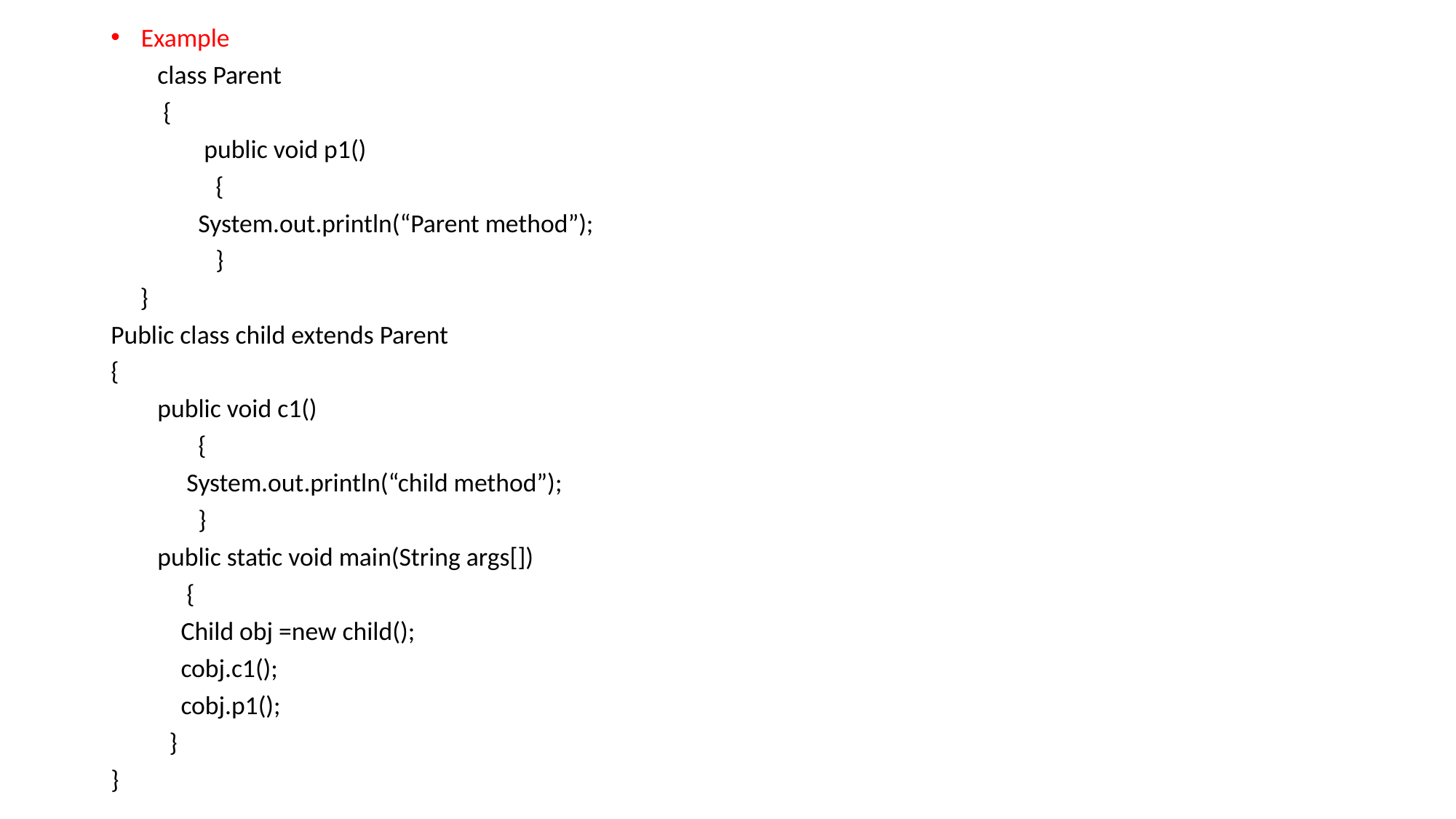

Example
        class Parent
         {
                public void p1()
                  {
               System.out.println(“Parent method”);
                  }
     }
Public class child extends Parent
{
        public void c1()
               {
             System.out.println(“child method”);
               }
        public static void main(String args[])
             {
            Child obj =new child();
            cobj.c1();
            cobj.p1();
          }
}